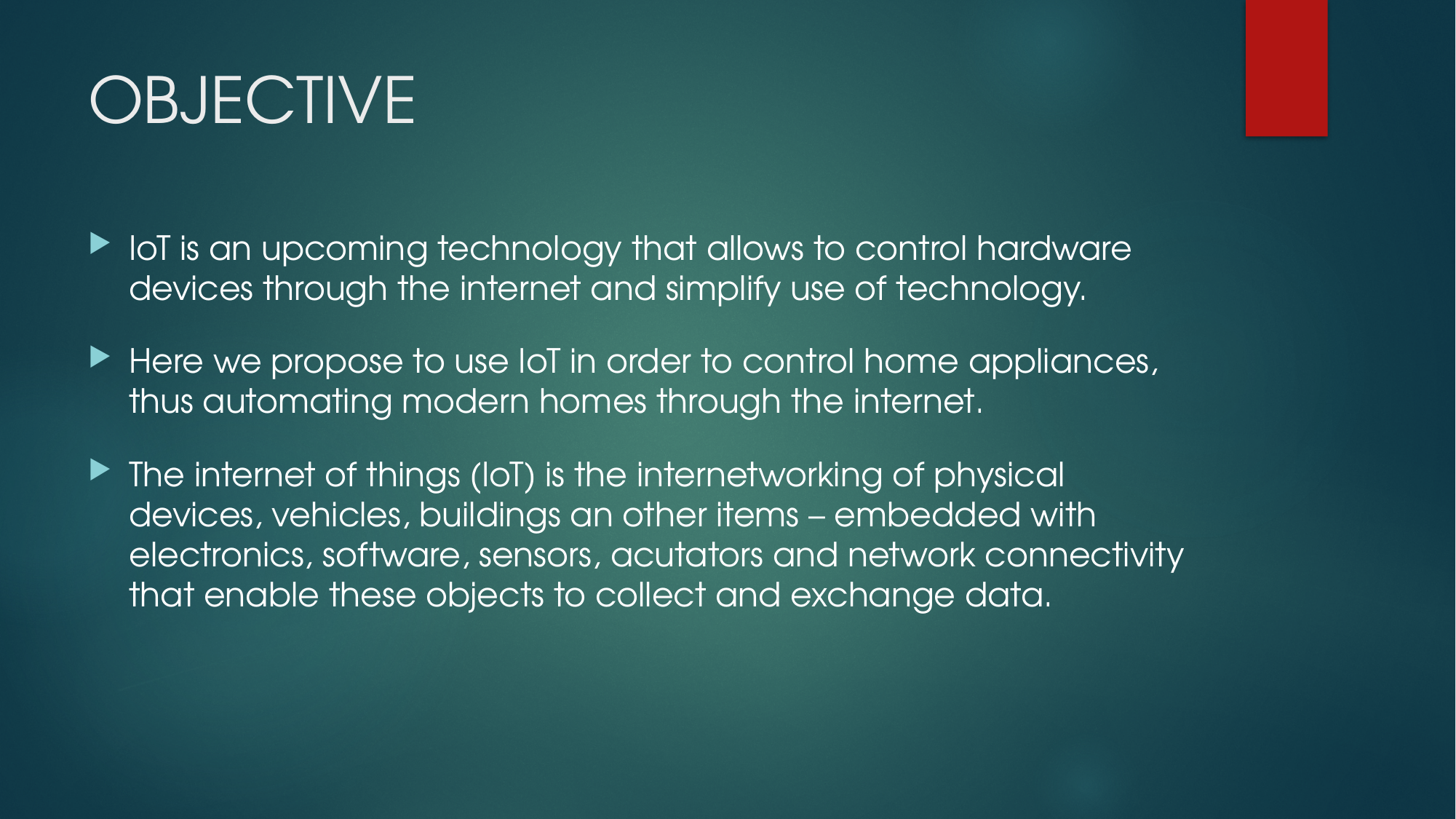

# OBJECTIVE
IoT is an upcoming technology that allows to control hardware devices through the internet and simplify use of technology.
Here we propose to use IoT in order to control home appliances, thus automating modern homes through the internet.
The internet of things (IoT) is the internetworking of physical devices, vehicles, buildings an other items – embedded with electronics, software, sensors, acutators and network connectivity that enable these objects to collect and exchange data.